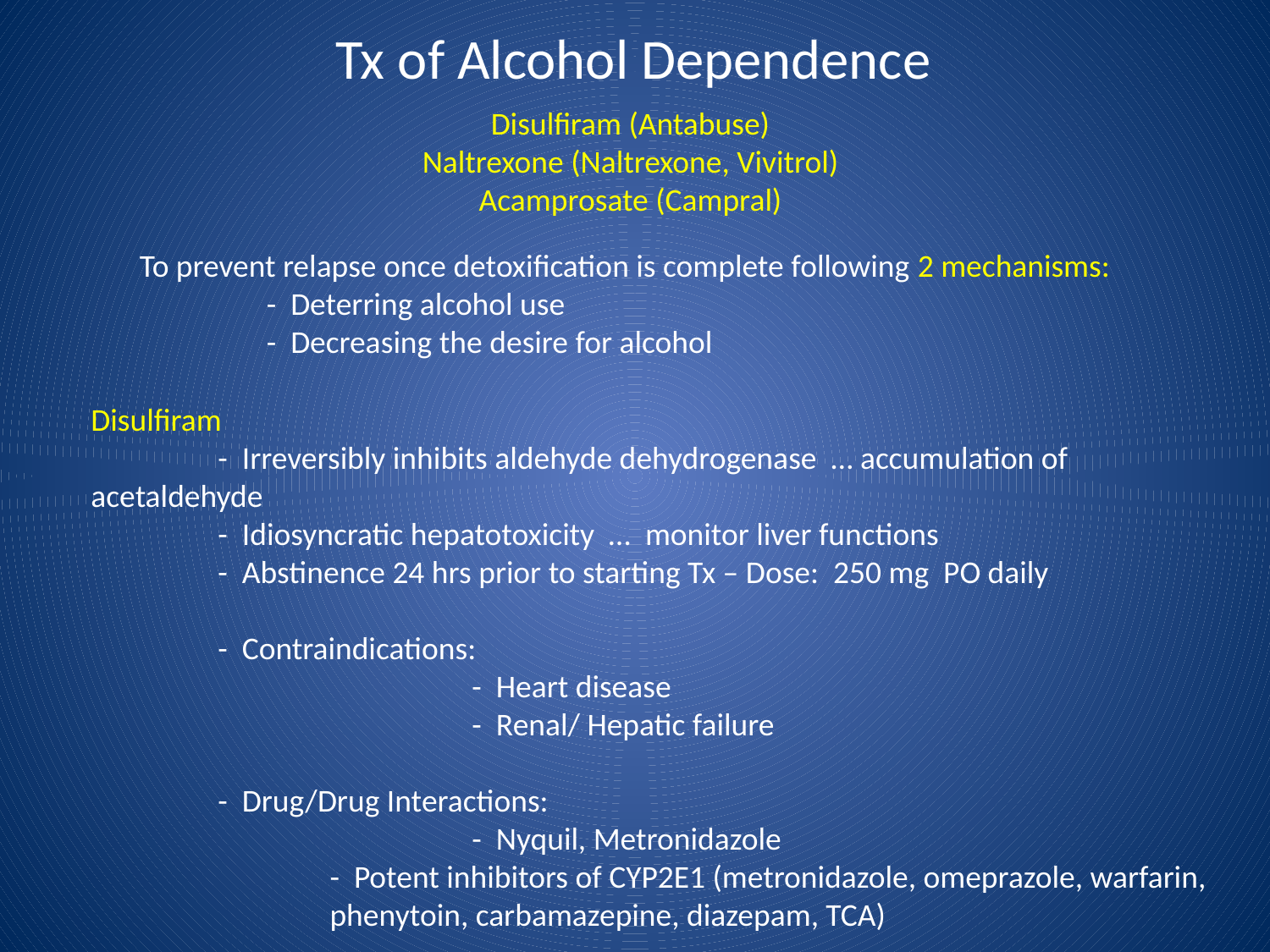

# Tx of Alcohol Dependence
Disulfiram (Antabuse)
Naltrexone (Naltrexone, Vivitrol)
Acamprosate (Campral)
To prevent relapse once detoxification is complete following 2 mechanisms:
	-  Deterring alcohol use
	-  Decreasing the desire for alcohol
Disulfiram
	-  Irreversibly inhibits aldehyde dehydrogenase  … accumulation of acetaldehyde
	-  Idiosyncratic hepatotoxicity  …  monitor liver functions
	-  Abstinence 24 hrs prior to starting Tx – Dose:  250 mg  PO daily

	-  Contraindications:
			-  Heart disease
			-  Renal/ Hepatic failure

	-  Drug/Drug Interactions:
			-  Nyquil, Metronidazole
	-  Potent inhibitors of CYP2E1 (metronidazole, omeprazole, warfarin, phenytoin, carbamazepine, diazepam, TCA)